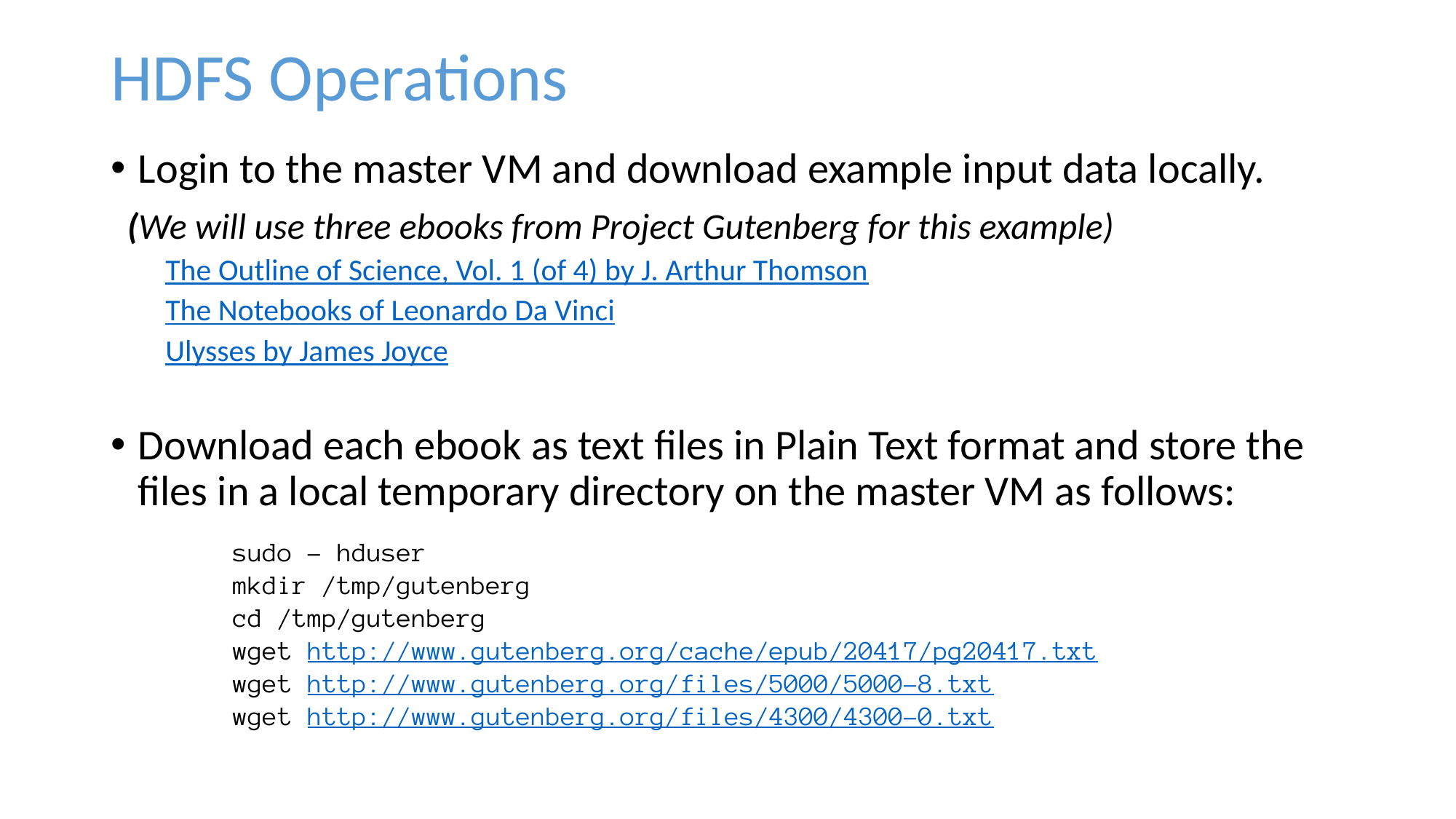

# HDFS Operations
Login to the master VM and download example input data locally.
  (We will use three ebooks from Project Gutenberg for this example)
The Outline of Science, Vol. 1 (of 4) by J. Arthur Thomson
The Notebooks of Leonardo Da Vinci
Ulysses by James Joyce

Download each ebook as text files in Plain Text format and store the files in a local temporary directory on the master VM as follows:

sudo - hduser
mkdir /tmp/gutenberg
cd /tmp/gutenberg
wget http://www.gutenberg.org/cache/epub/20417/pg20417.txt
wget http://www.gutenberg.org/files/5000/5000-8.txt
wget http://www.gutenberg.org/files/4300/4300-0.txt